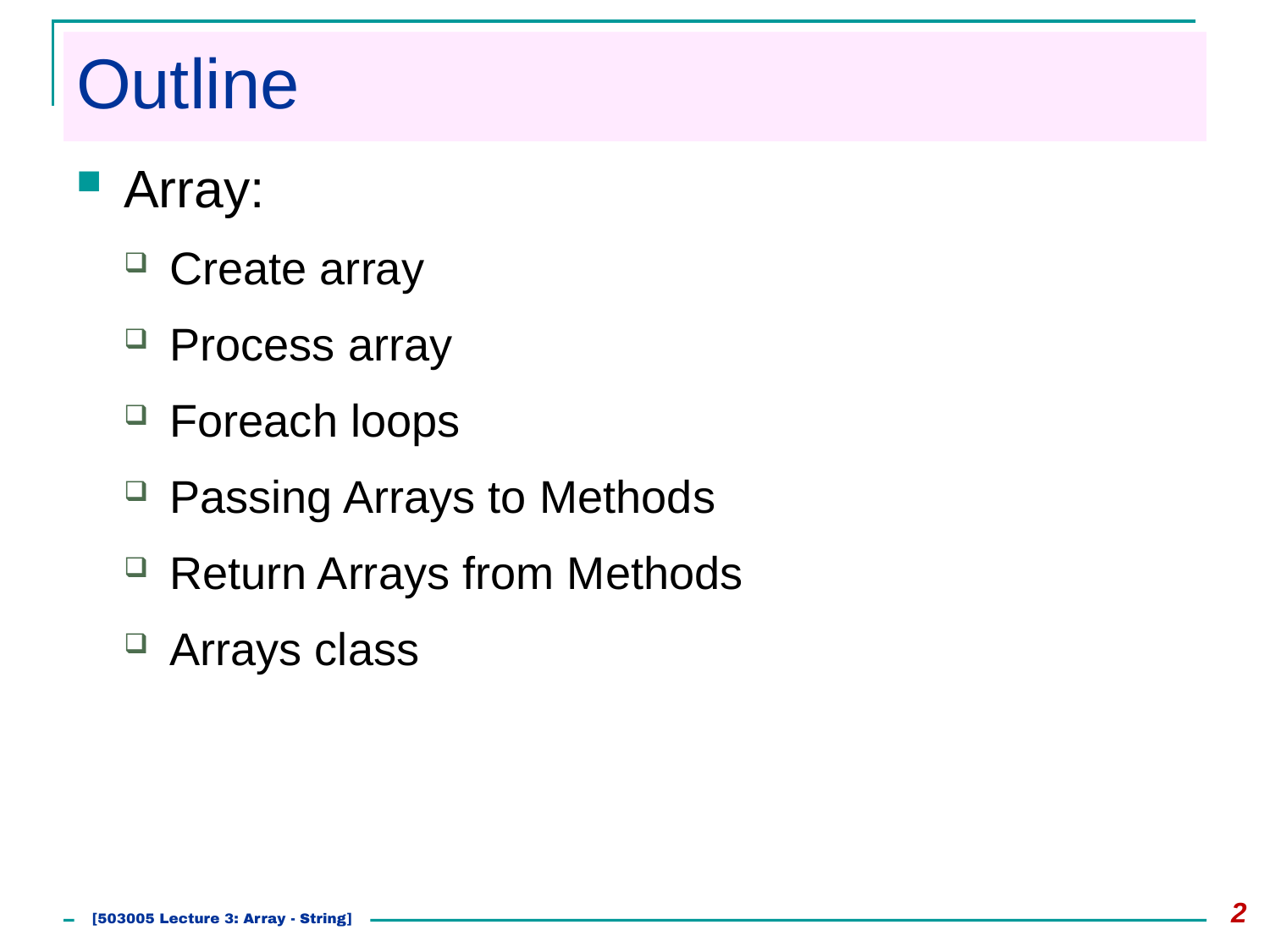

# Outline
Array:
Create array
Process array
Foreach loops
Passing Arrays to Methods
Return Arrays from Methods
Arrays class

2
[503005 Lecture 3: Array - String]